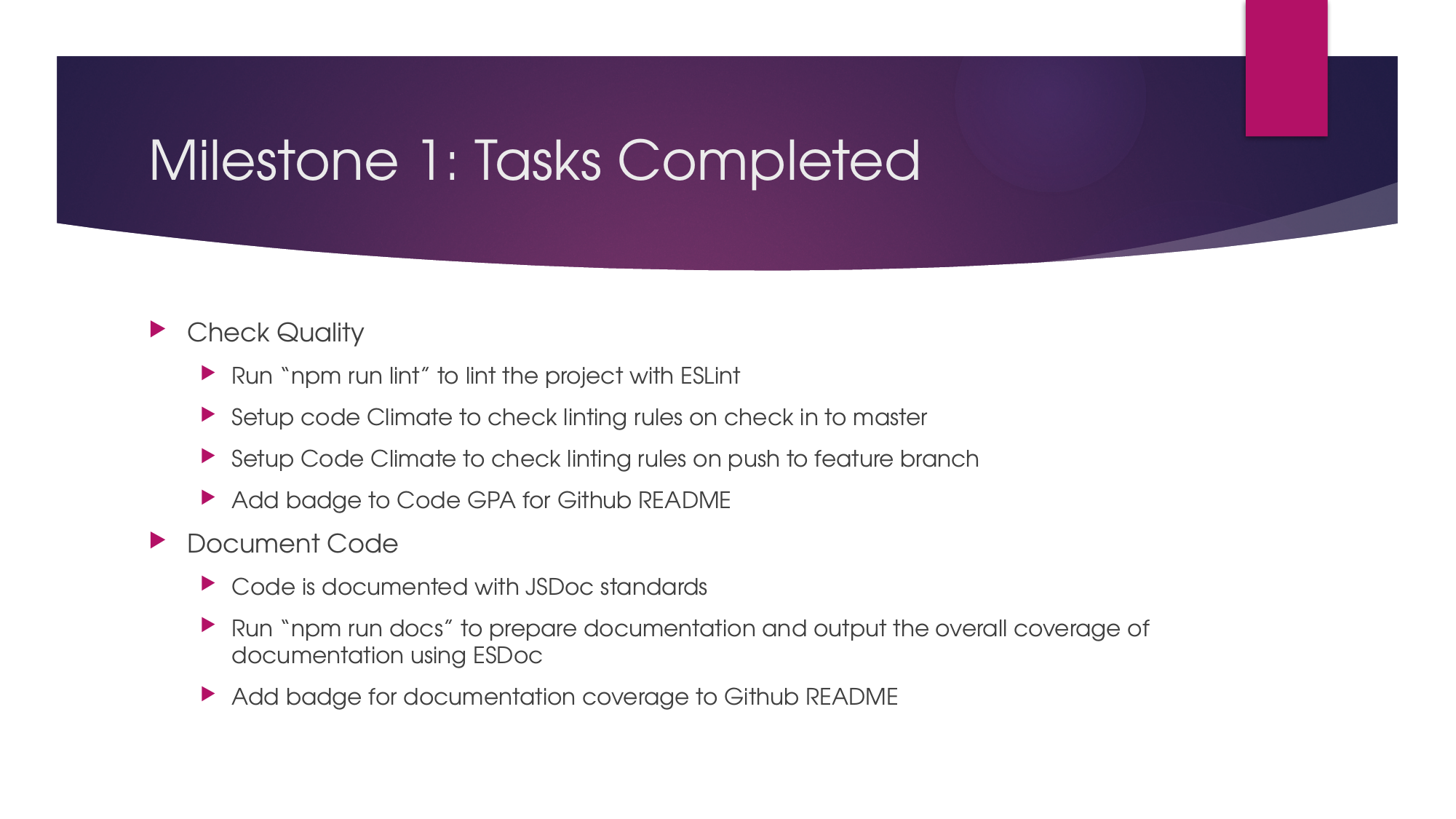

# Milestone 1: Tasks Completed
Check Quality
Run “npm run lint” to lint the project with ESLint
Setup code Climate to check linting rules on check in to master
Setup Code Climate to check linting rules on push to feature branch
Add badge to Code GPA for Github README
Document Code
Code is documented with JSDoc standards
Run “npm run docs” to prepare documentation and output the overall coverage of documentation using ESDoc
Add badge for documentation coverage to Github README